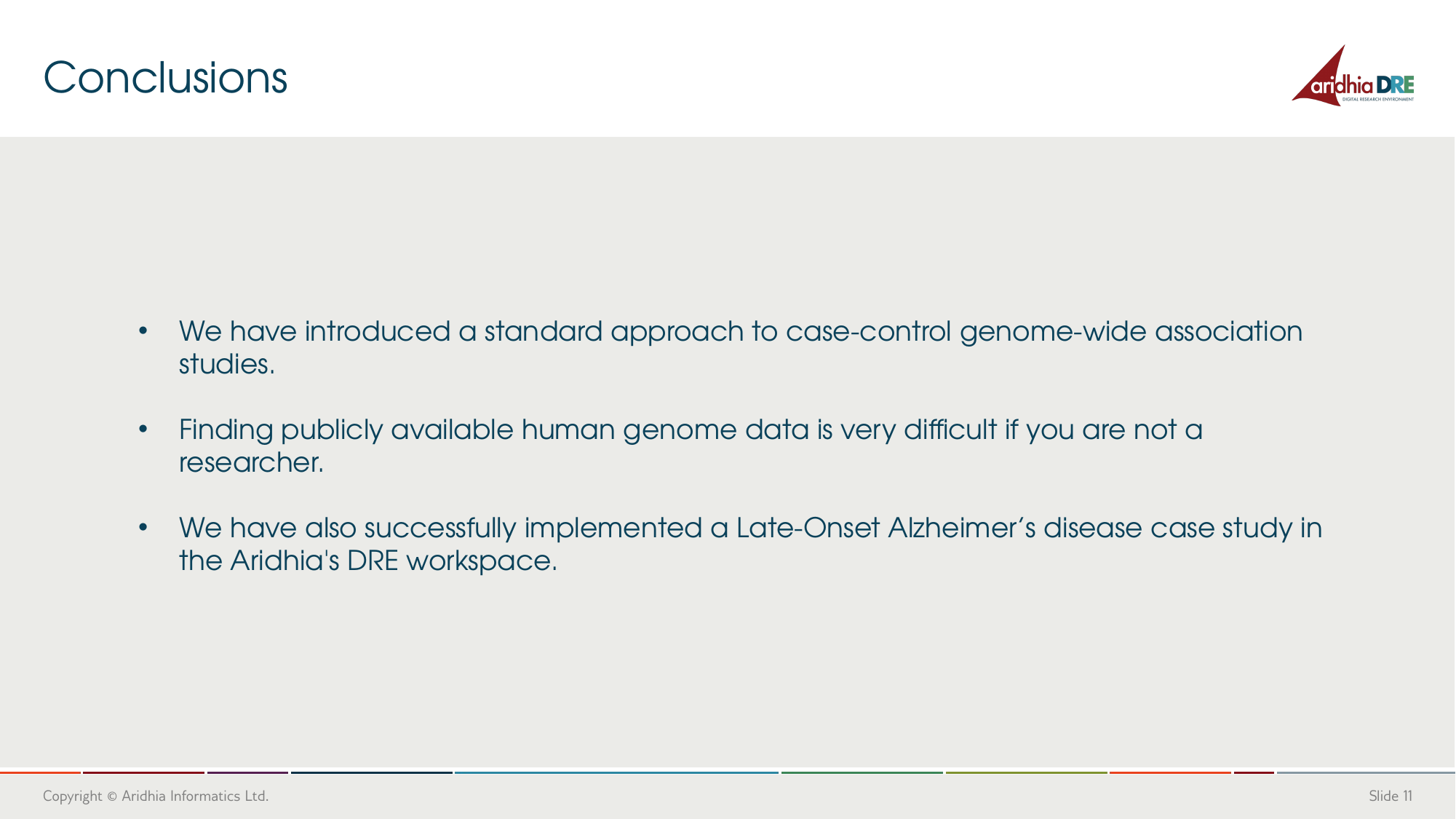

# Conclusions

We have introduced a standard approach to case-control genome-wide association studies.

Finding publicly available human genome data is very difficult if you are not a researcher.

We have also successfully implemented a Late-Onset Alzheimer’s disease case study in the Aridhia's DRE workspace.